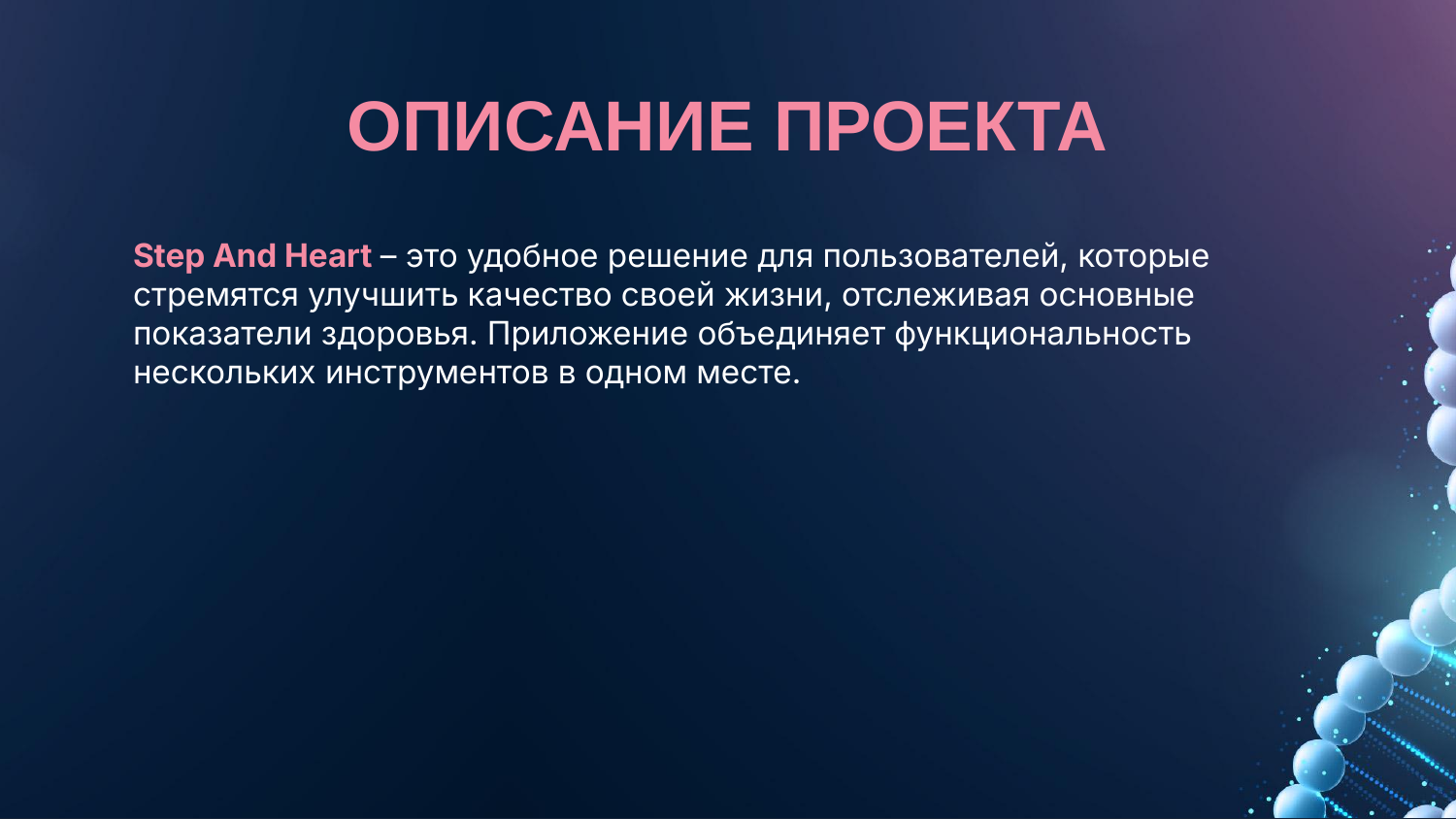

# ОПИСАНИЕ ПРОЕКТА
Step And Heart – это удобное решение для пользователей, которые стремятся улучшить качество своей жизни, отслеживая основные показатели здоровья. Приложение объединяет функциональность нескольких инструментов в одном месте.